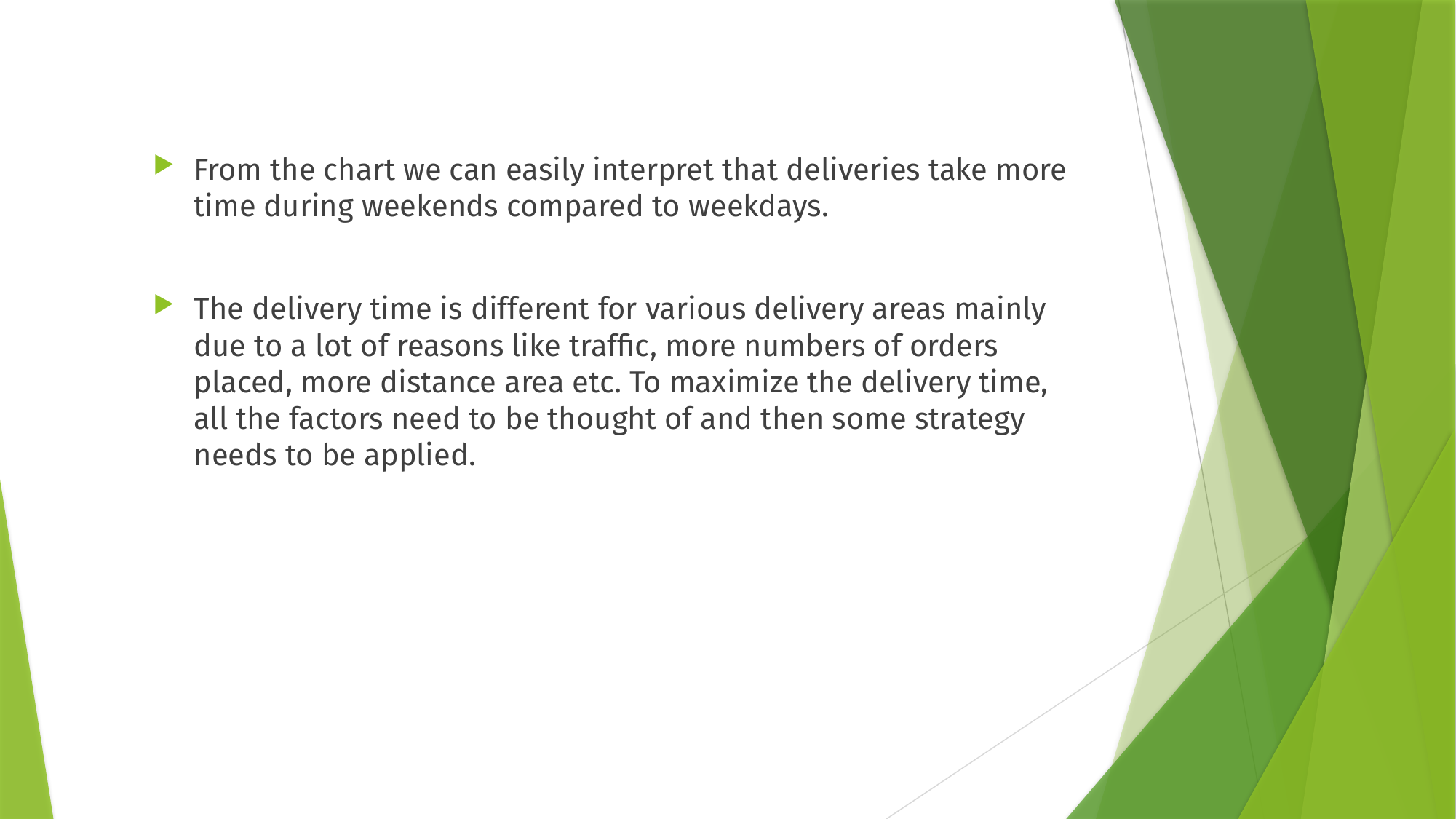

From the chart we can easily interpret that deliveries take more time during weekends compared to weekdays.

The delivery time is different for various delivery areas mainly due to a lot of reasons like traffic, more numbers of orders placed, more distance area etc. To maximize the delivery time, all the factors need to be thought of and then some strategy needs to be applied.